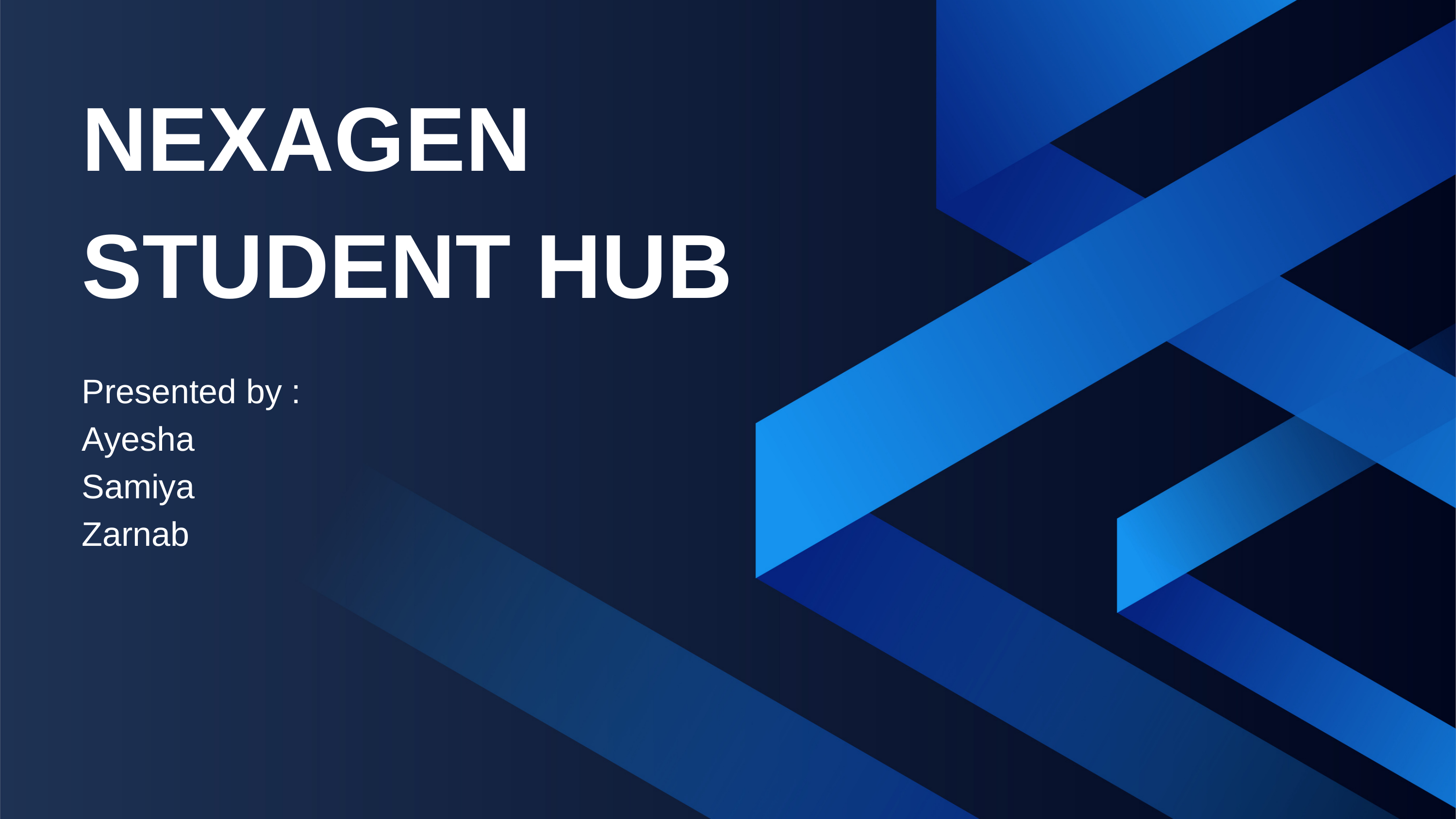

NEXAGEN STUDENT HUB
Presented by :
Ayesha
Samiya
Zarnab